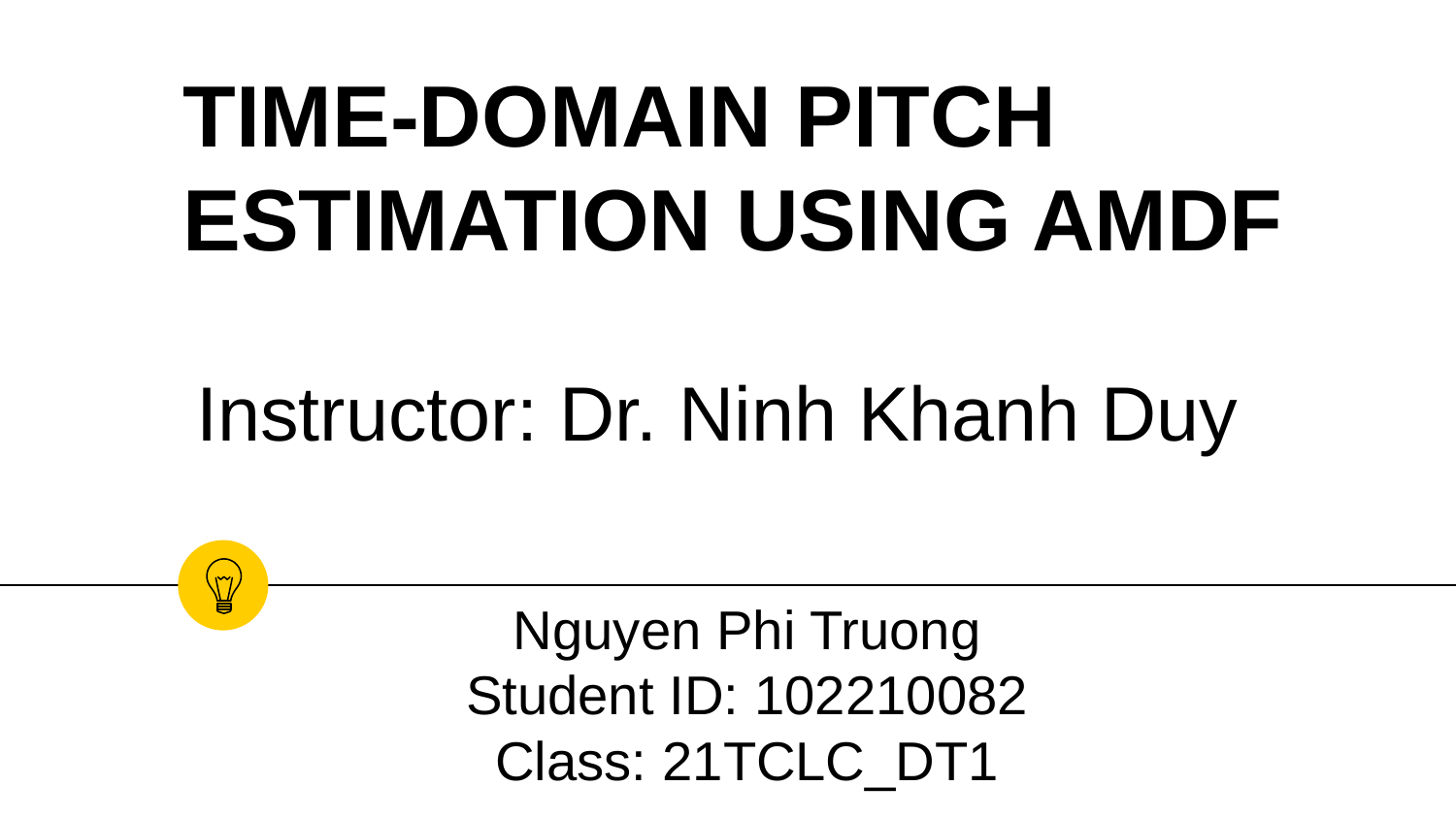

# TIME-DOMAIN PITCH ESTIMATION USING AMDF
Instructor: Dr. Ninh Khanh Duy

Nguyen Phi Truong
Student ID: 102210082
Class: 21TCLC_DT1